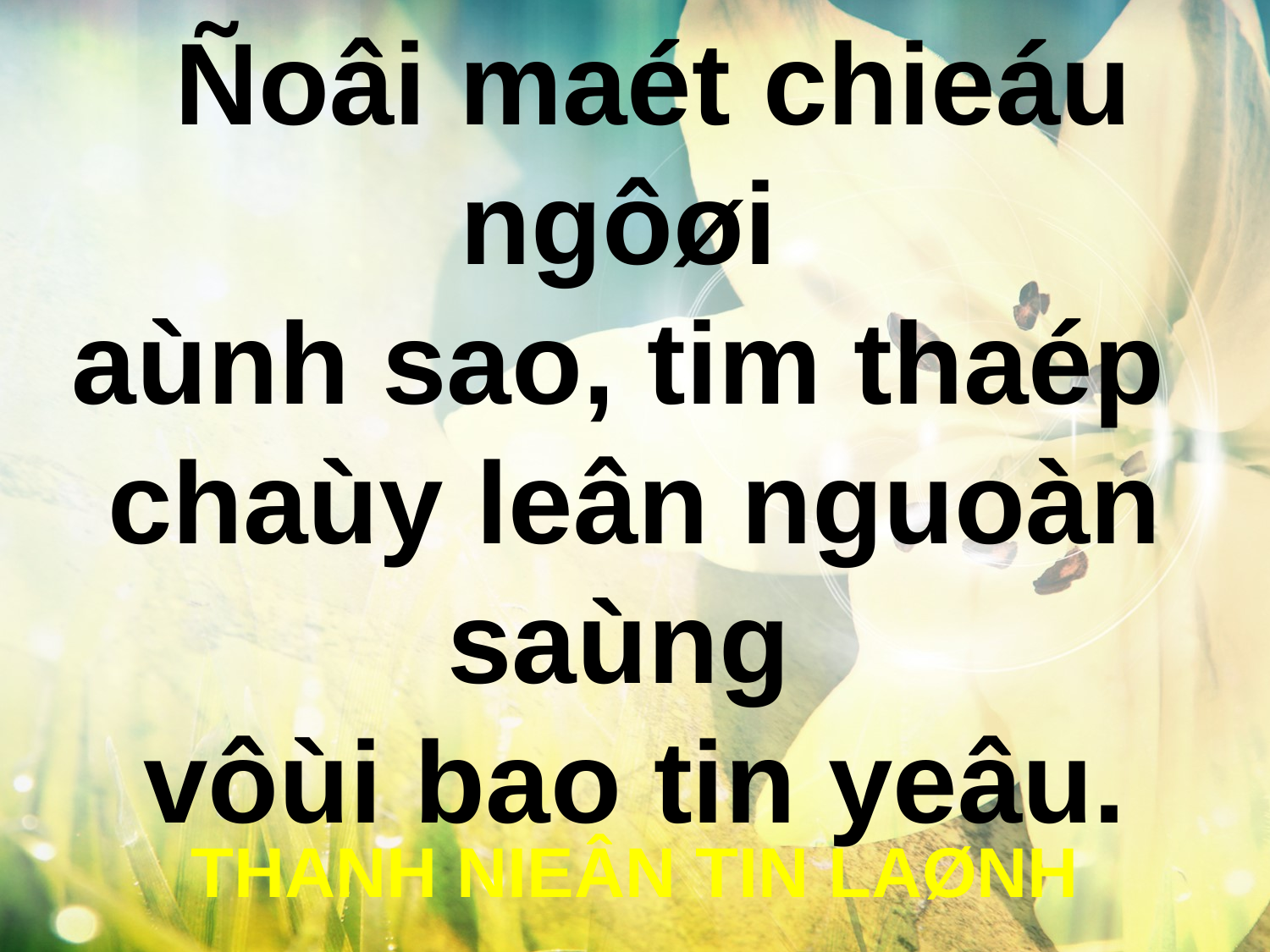

Ñoâi maét chieáu ngôøi
aùnh sao, tim thaép
chaùy leân nguoàn saùng
vôùi bao tin yeâu.
THANH NIEÂN TIN LAØNH